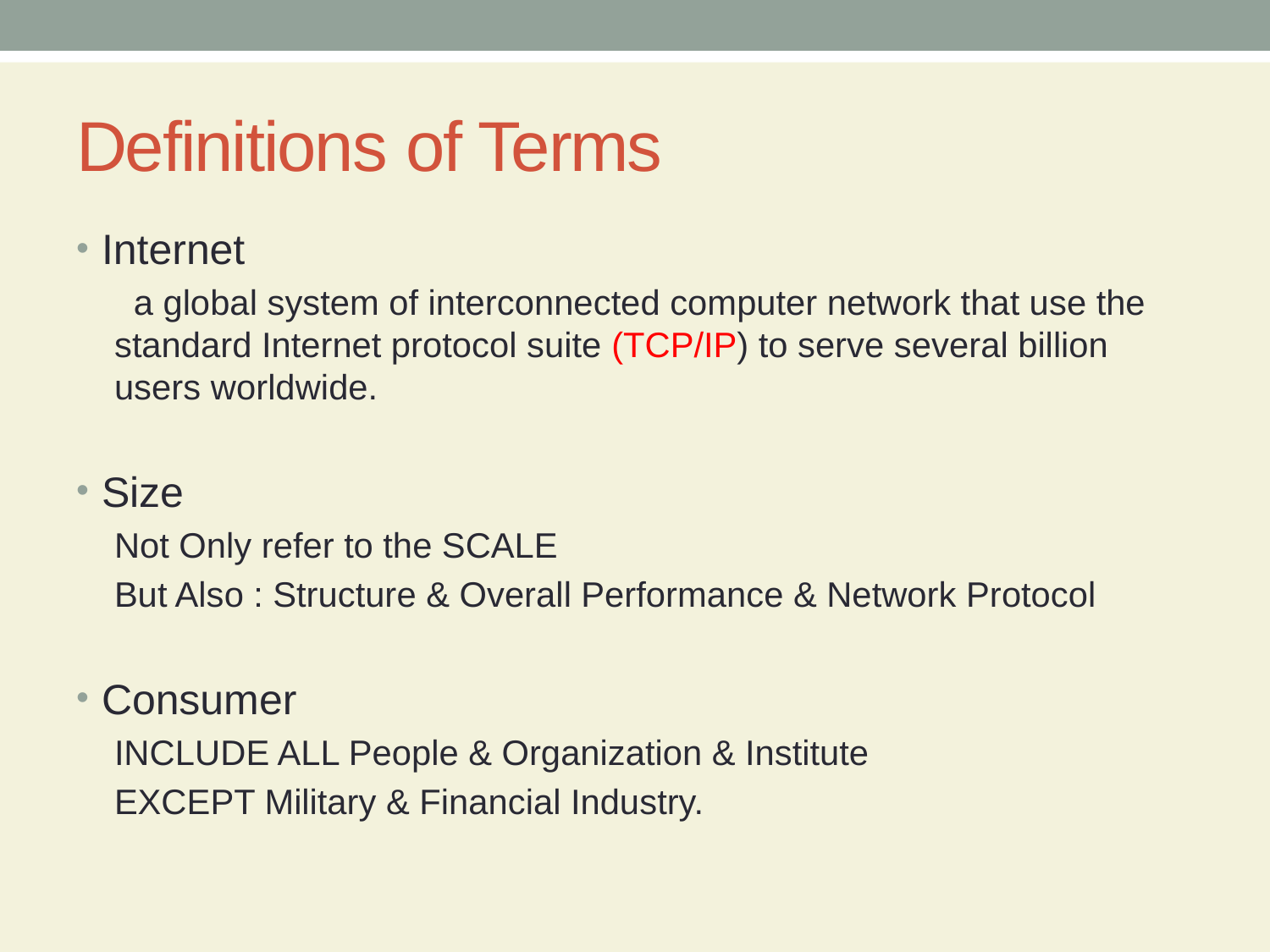

# Definitions of Terms
Internet
  a global system of interconnected computer network that use the standard Internet protocol suite (TCP/IP) to serve several billion users worldwide.

Size
Not Only refer to the SCALE
But Also : Structure & Overall Performance & Network Protocol

Consumer
INCLUDE ALL People & Organization & Institute
EXCEPT Military & Financial Industry.